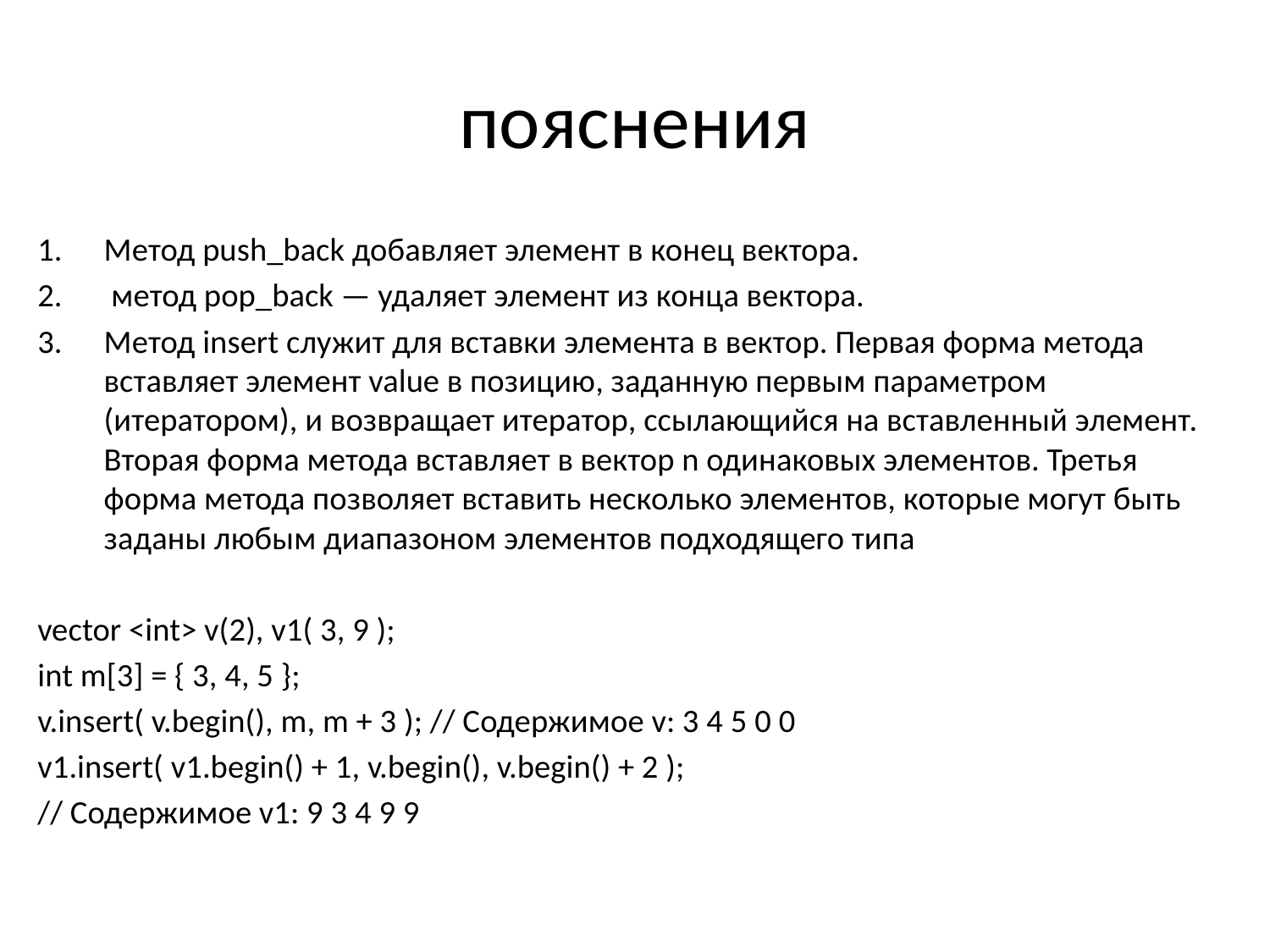

# пояснения
Метод push_back добавляет элемент в конец вектора.
 метод pop_back — удаляет элемент из конца вектора.
Метод insert служит для вставки элемента в вектор. Первая форма метода вставляет элемент value в позицию, заданную первым параметром (итератором), и возвращает итератор, ссылающийся на вставленный элемент. Вторая форма метода вставляет в вектор n одинаковых элементов. Третья форма метода позволяет вставить несколько элементов, которые могут быть заданы любым диапазоном элементов подходящего типа

vector <int> v(2), v1( 3, 9 );
int m[3] = { 3, 4, 5 };
v.insert( v.begin(), m, m + 3 ); // Содержимое v: 3 4 5 0 0
v1.insert( v1.begin() + 1, v.begin(), v.begin() + 2 );
// Содержимое v1: 9 3 4 9 9